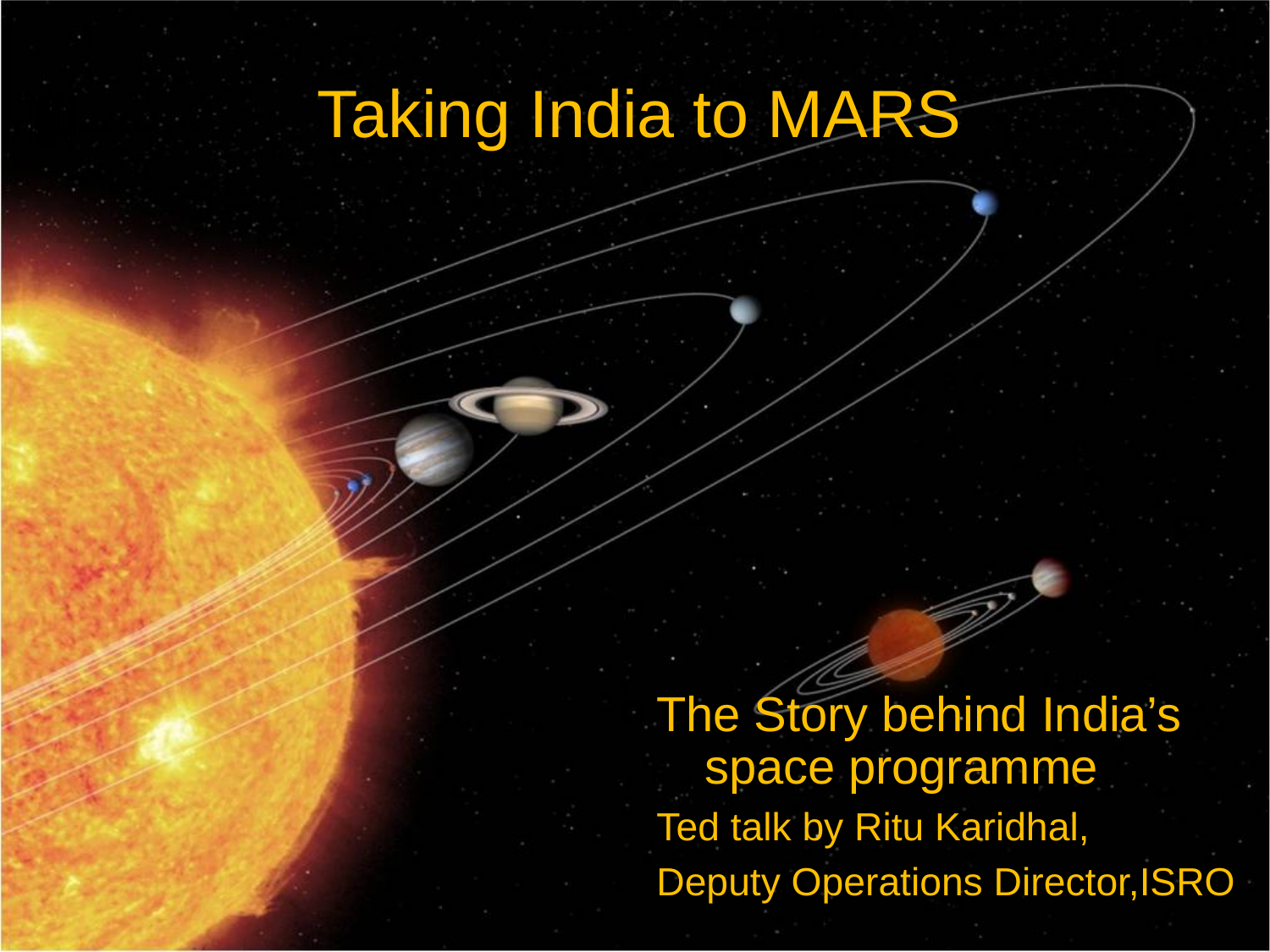

# Taking India to MARS
The Story behind India’s space programme
Ted talk by Ritu Karidhal,
Deputy Operations Director,ISRO